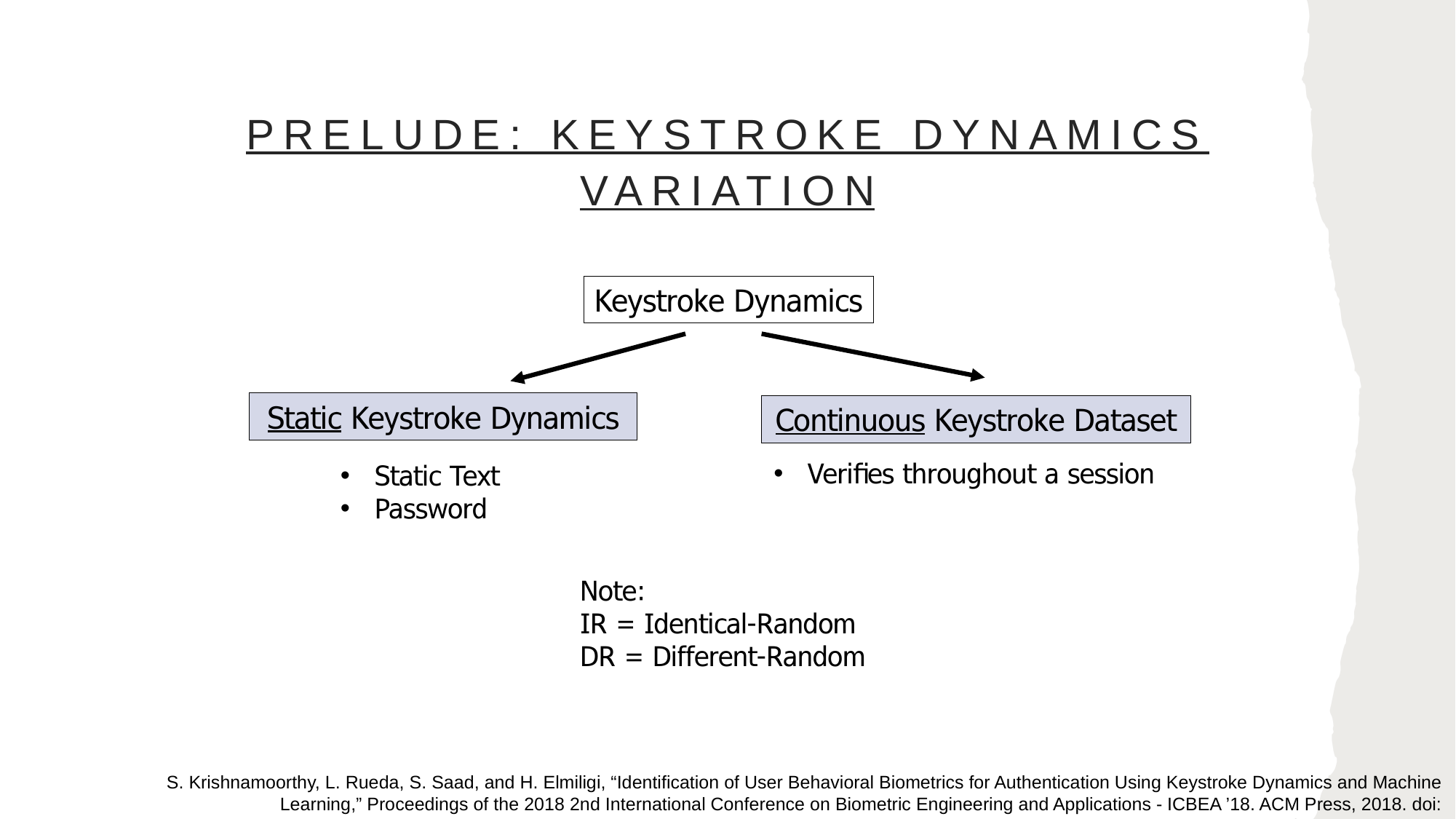

# PRELUDE: Keystroke dynamics variation
Keystroke Dynamics

Static Keystroke Dynamics
Continuous Keystroke Dataset
Verifies throughout a session
Static Text
Password
Note:
IR = Identical-Random
DR = Different-Random
S. Krishnamoorthy, L. Rueda, S. Saad, and H. Elmiligi, “Identification of User Behavioral Biometrics for Authentication Using Keystroke Dynamics and Machine Learning,” Proceedings of the 2018 2nd International Conference on Biometric Engineering and Applications - ICBEA ’18. ACM Press, 2018. doi: 10.1145/3230820.3230829